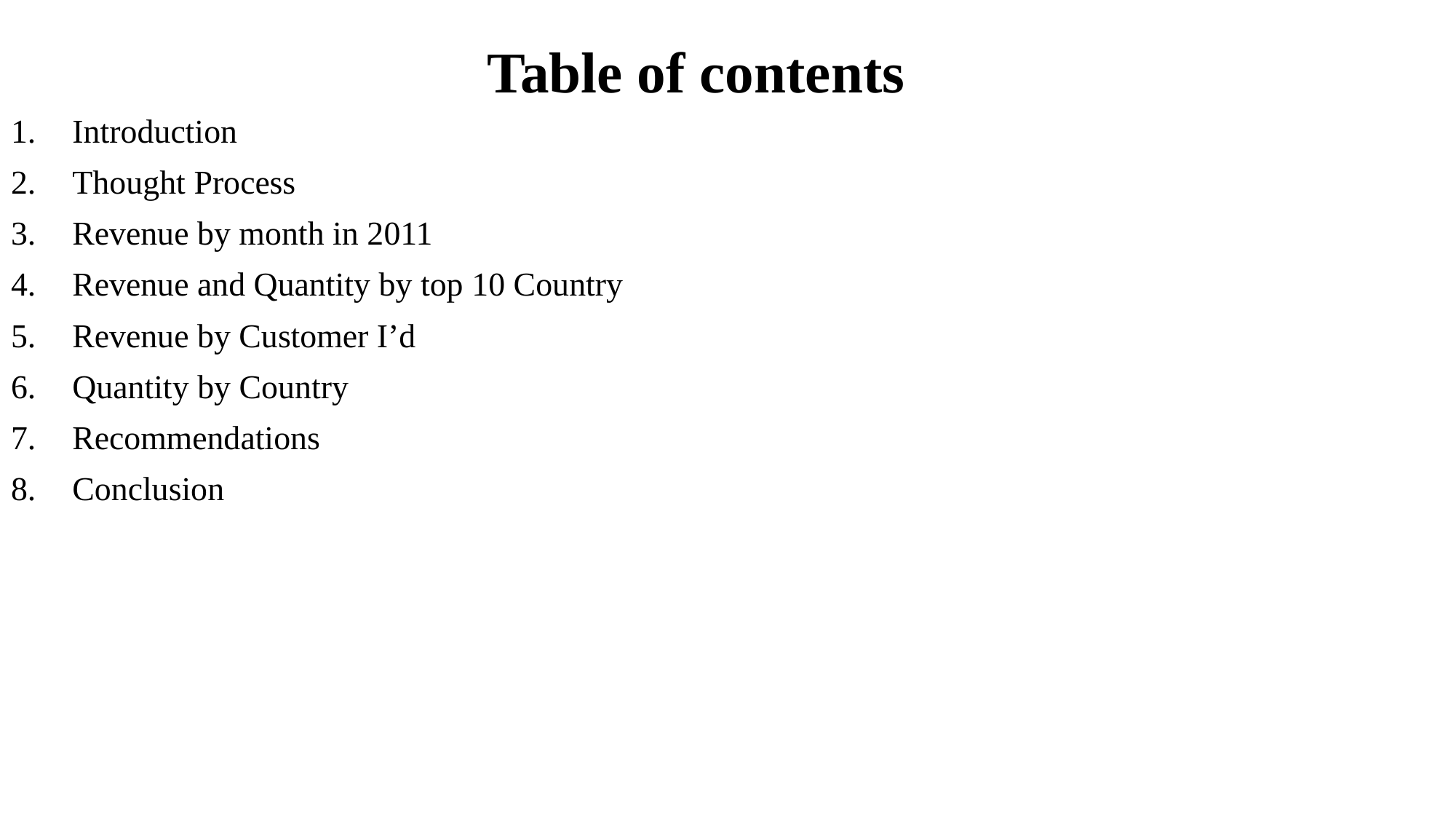

# Table of contents
Introduction
Thought Process
Revenue by month in 2011
Revenue and Quantity by top 10 Country
Revenue by Customer I’d
Quantity by Country
Recommendations
Conclusion